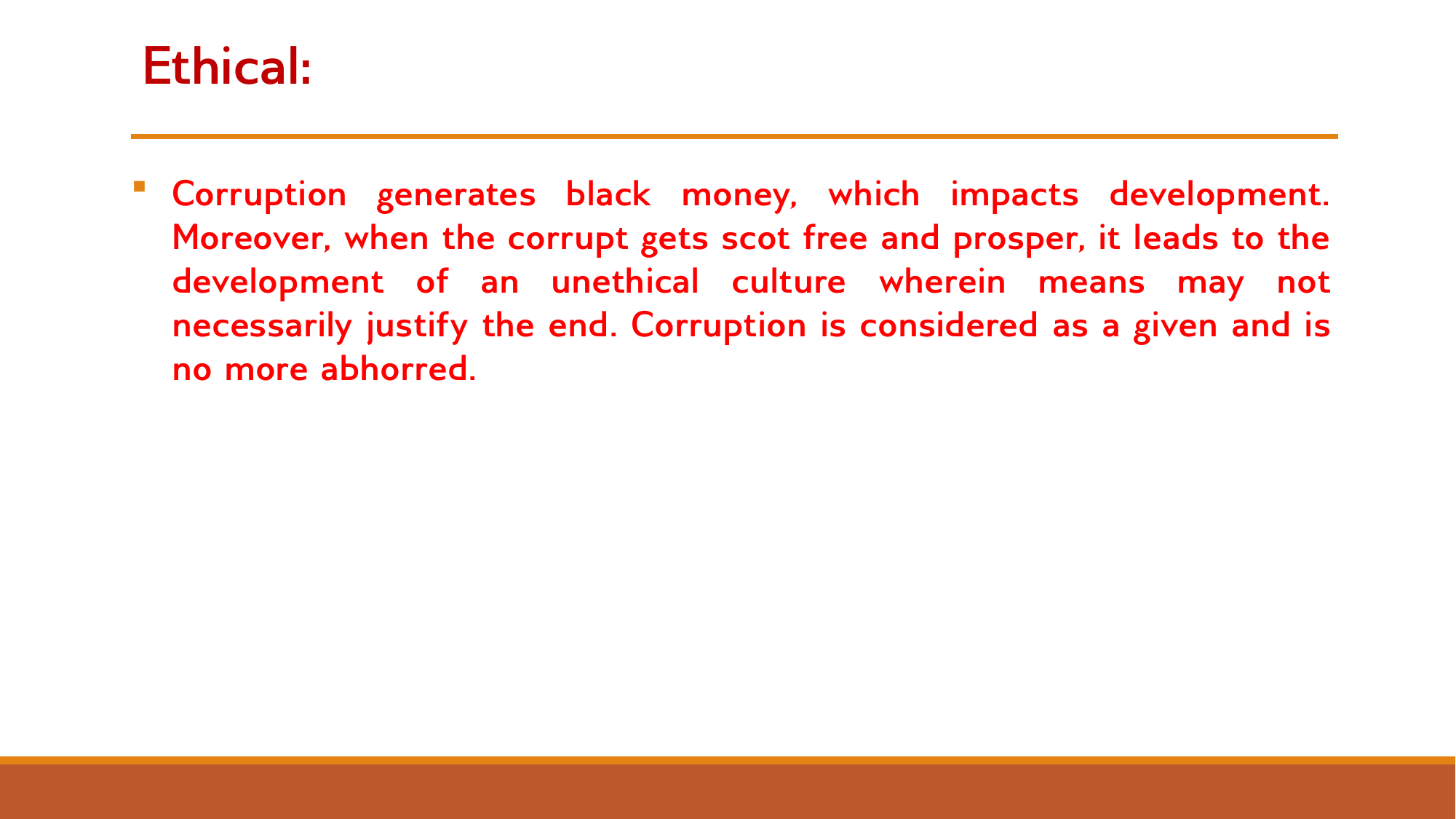

# Ethical:
Corruption generates black money, which impacts development. Moreover, when the corrupt gets scot free and prosper, it leads to the development of an unethical culture wherein means may not necessarily justify the end. Corruption is considered as a given and is no more abhorred.